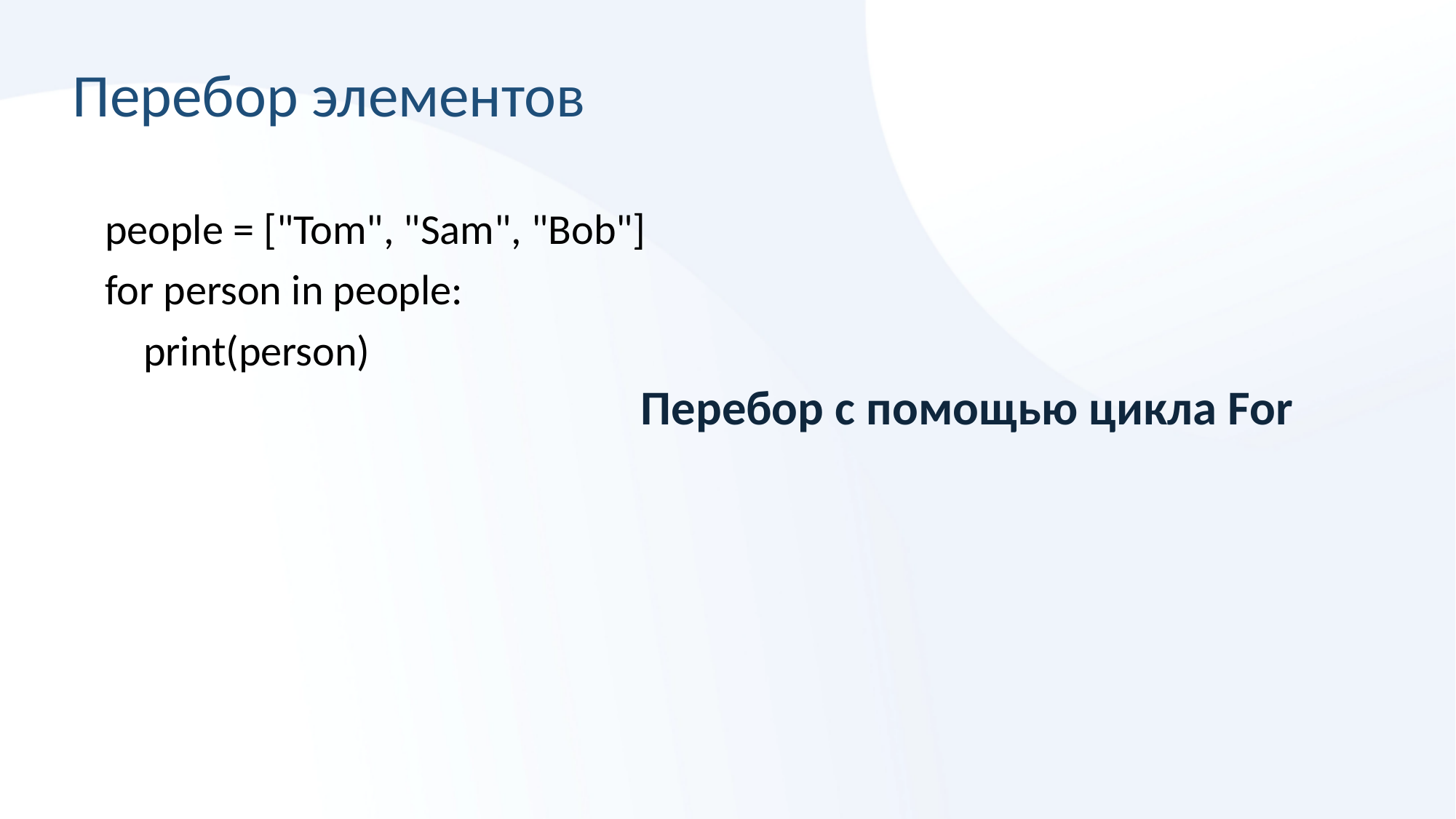

# Перебор элементов
people = ["Tom", "Sam", "Bob"]
for person in people:
    print(person)
Перебор с помощью цикла For